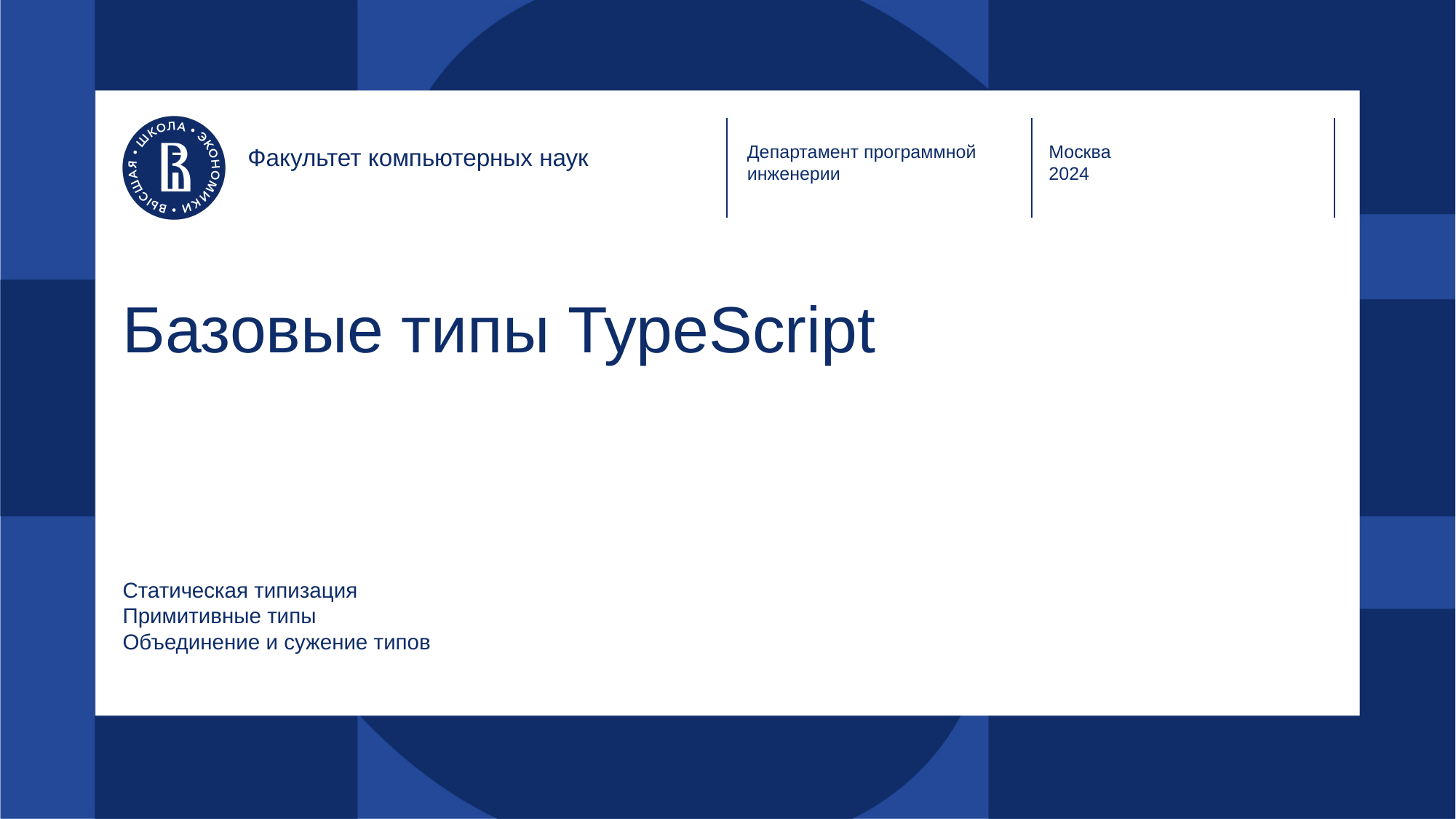

Департамент программной инженерии
Москва
2024
Факультет компьютерных наук
# Базовые типы TypeScript
Статическая типизация
Примитивные типы
Объединение и сужение типов